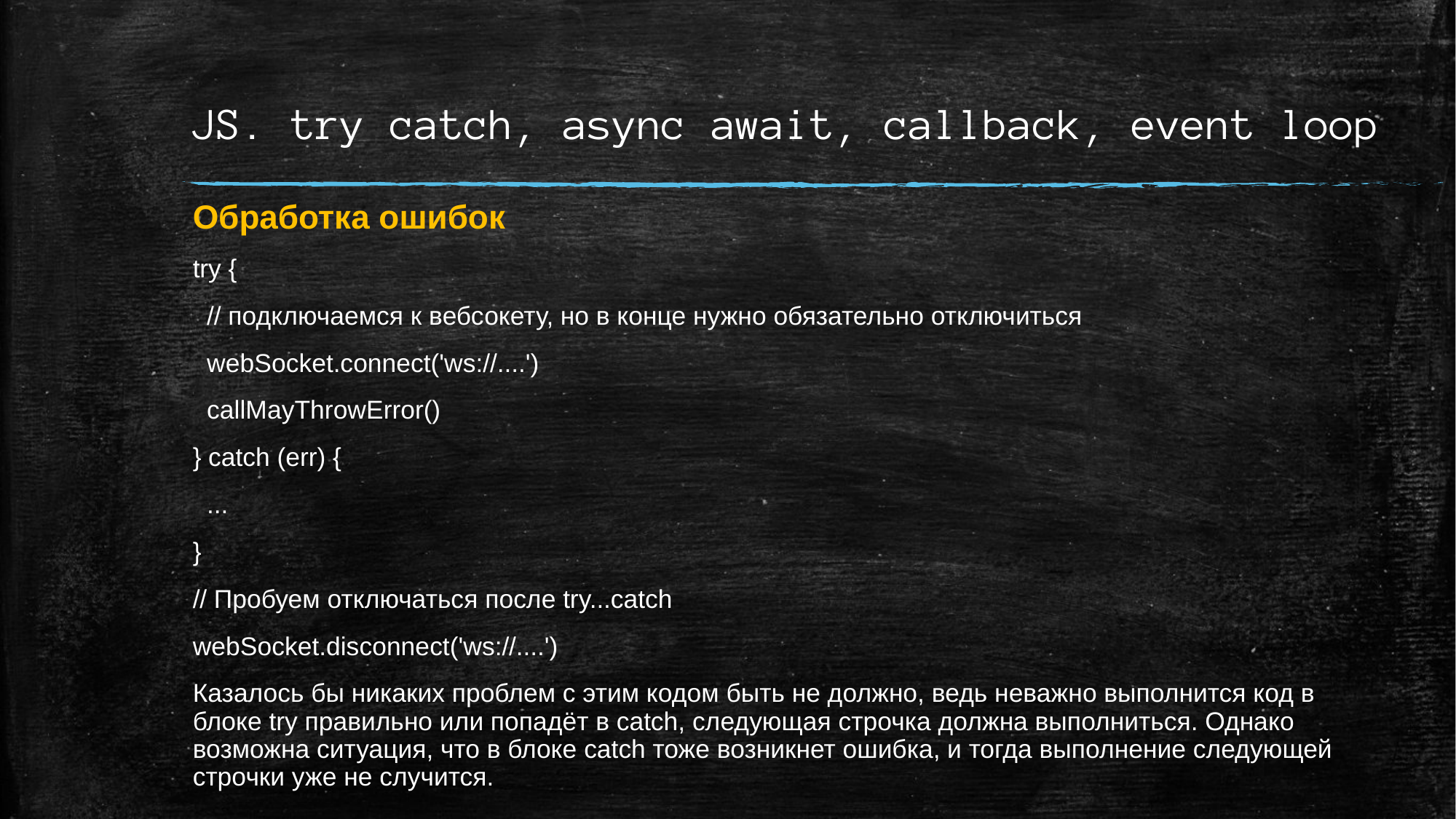

# JS. try catch, async await, callback, event loop
Обработка ошибок
try {
  // подключаемся к вебсокету, но в конце нужно обязательно отключиться
  webSocket.connect('ws://....')
  callMayThrowError()
} catch (err) {
  ...
}
// Пробуем отключаться после try...catch
webSocket.disconnect('ws://....')
Казалось бы никаких проблем с этим кодом быть не должно, ведь неважно выполнится код в блоке try правильно или попадёт в catch, следующая строчка должна выполниться. Однако возможна ситуация, что в блоке catch тоже возникнет ошибка, и тогда выполнение следующей строчки уже не случится.